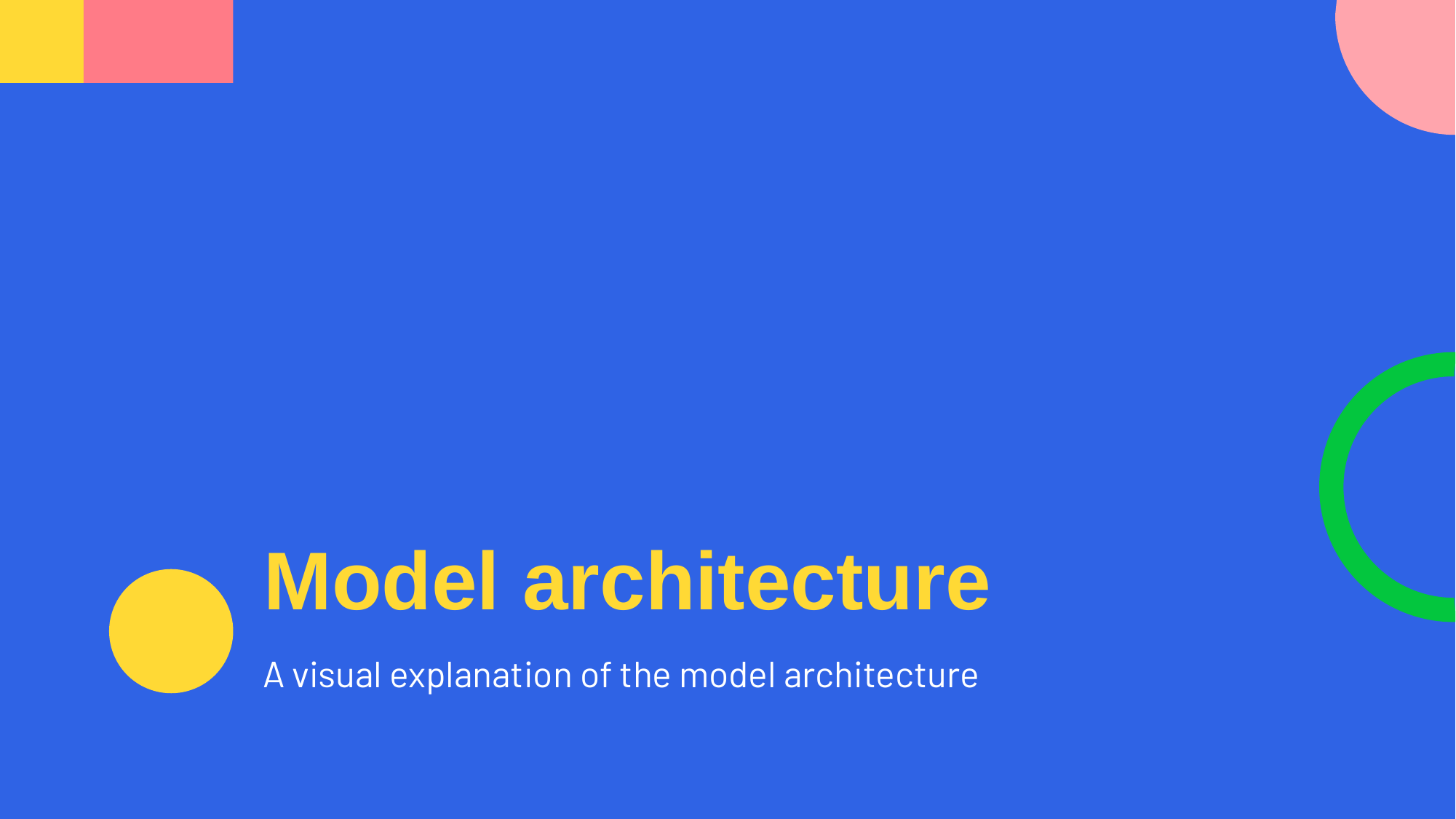

# Model architecture
A visual explanation of the model architecture